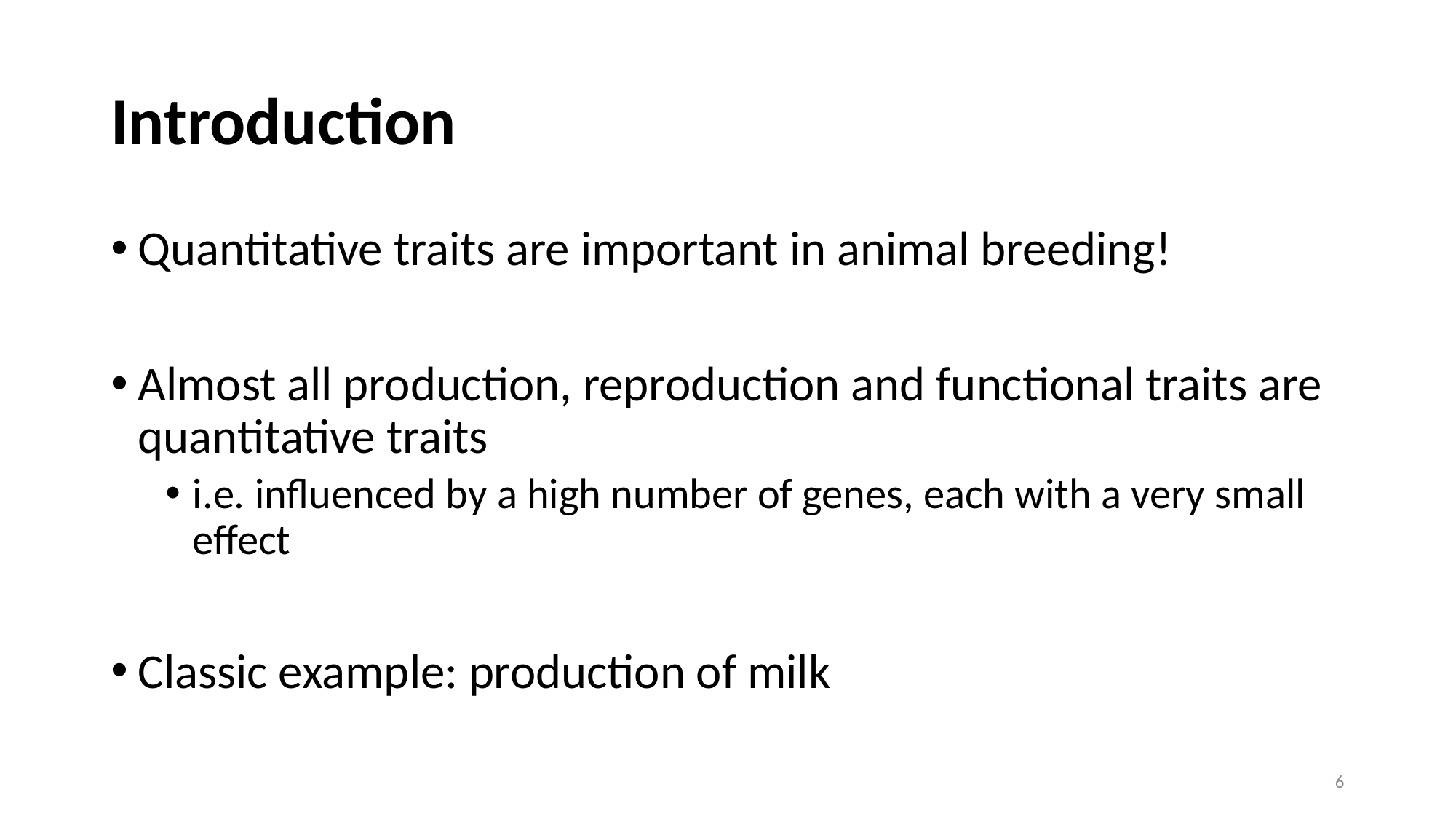

# Introduction
Quantitative traits are important in animal breeding!

Almost all production, reproduction and functional traits are quantitative traits
i.e. influenced by a high number of genes, each with a very small effect

Classic example: production of milk

6